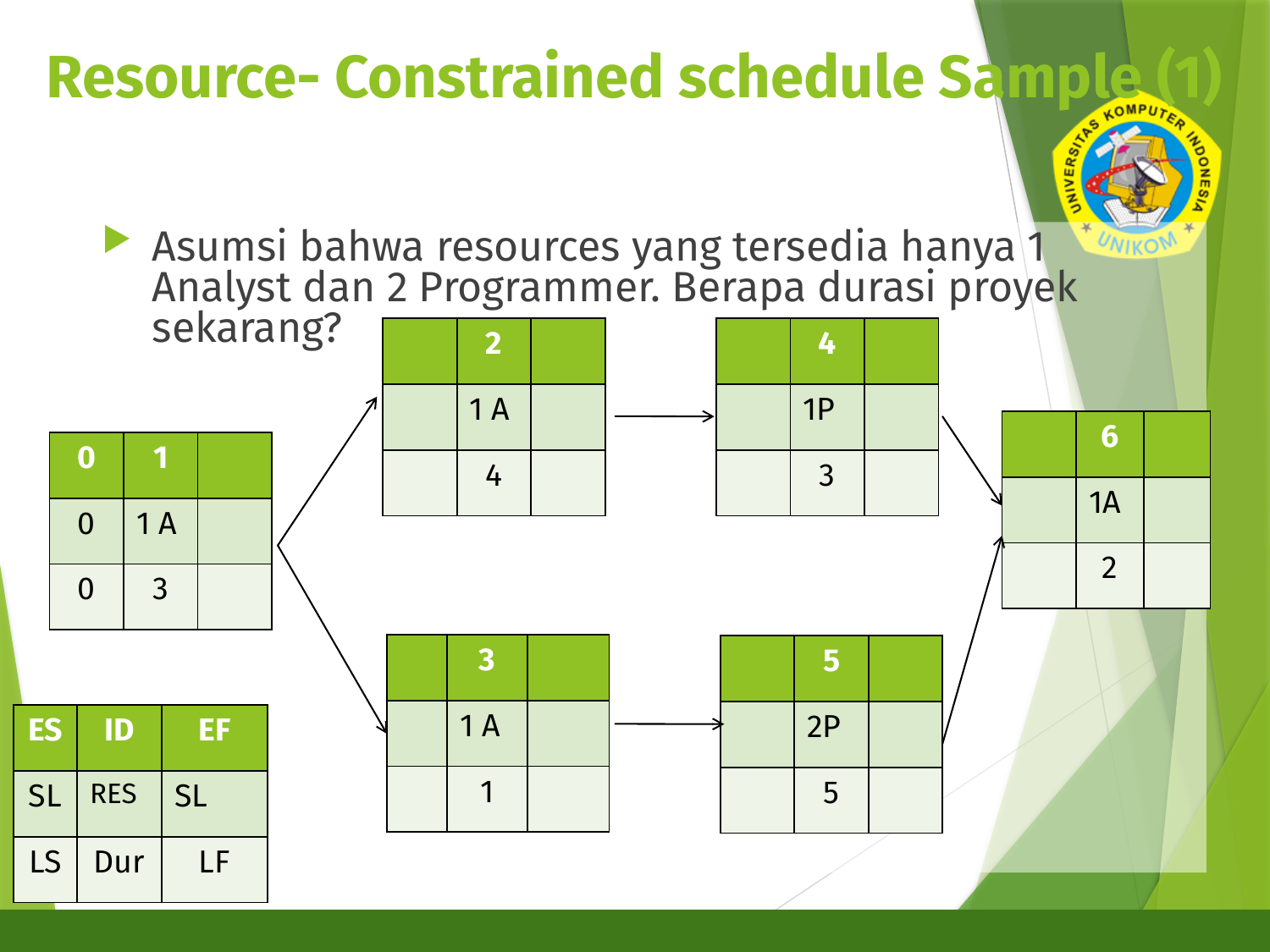

# Resource- Constrained schedule Sample (1)
19
Asumsi bahwa resources yang tersedia hanya 1 Analyst dan 2 Programmer. Berapa durasi proyek sekarang?
|  | 2 |  |
| --- | --- | --- |
|  | 1 A |  |
|  | 4 |  |
|  | 4 |  |
| --- | --- | --- |
|  | 1P |  |
|  | 3 |  |
|  | 6 |  |
| --- | --- | --- |
|  | 1A |  |
|  | 2 |  |
| 0 | 1 |  |
| --- | --- | --- |
| 0 | 1 A |  |
| 0 | 3 |  |
|  | 3 |  |
| --- | --- | --- |
|  | 1 A |  |
|  | 1 |  |
|  | 5 |  |
| --- | --- | --- |
|  | 2P |  |
|  | 5 |  |
| ES | ID | EF |
| --- | --- | --- |
| SL | RES | SL |
| LS | Dur | LF |